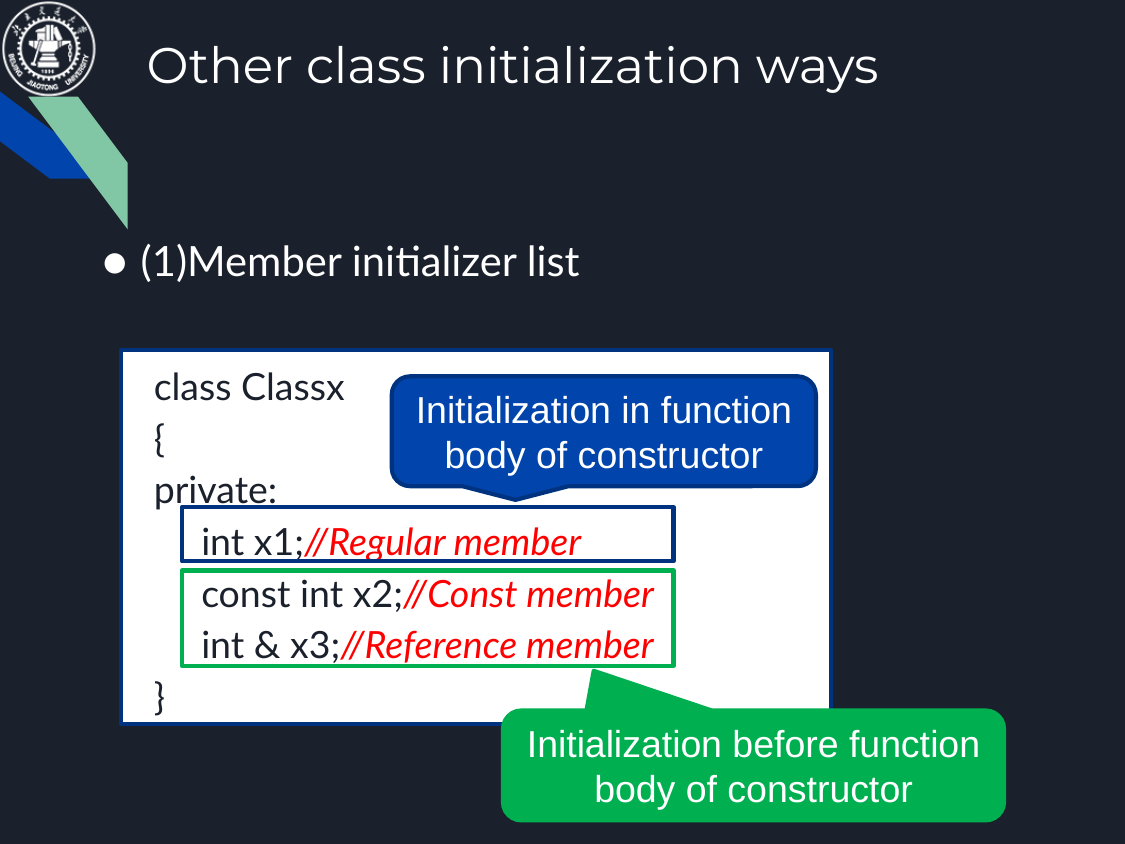

# Other class initialization ways
(1)Member initializer list

class Classx
{
private:
     int x1;//Regular member
     const int x2;//Const member
     int & x3;//Reference member
}
Initialization in function body of constructor

Initialization before function body of constructor